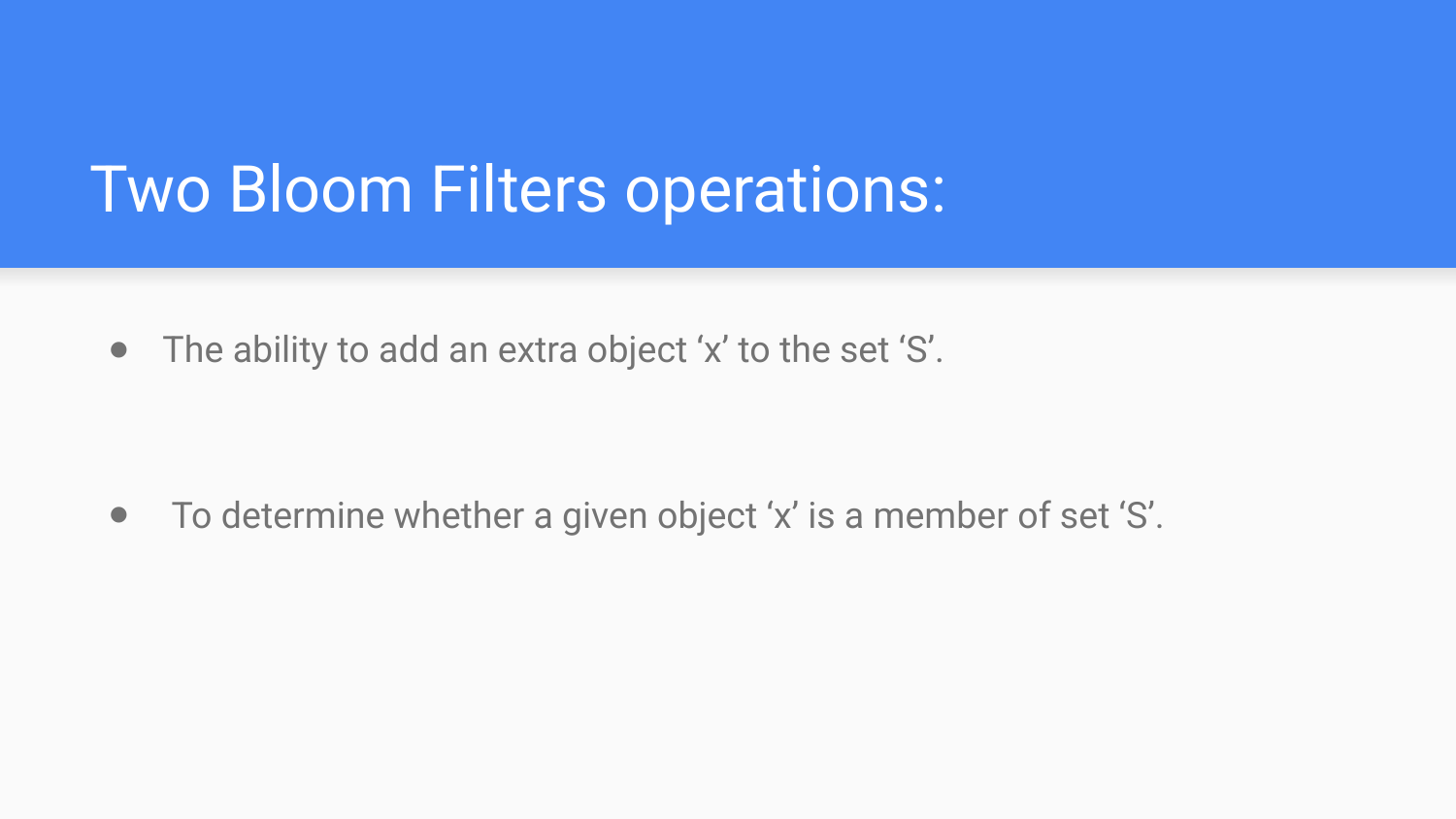

# Two Bloom Filters operations:
The ability to add an extra object ‘x’ to the set ‘S’.

 To determine whether a given object ‘x’ is a member of set ‘S’.